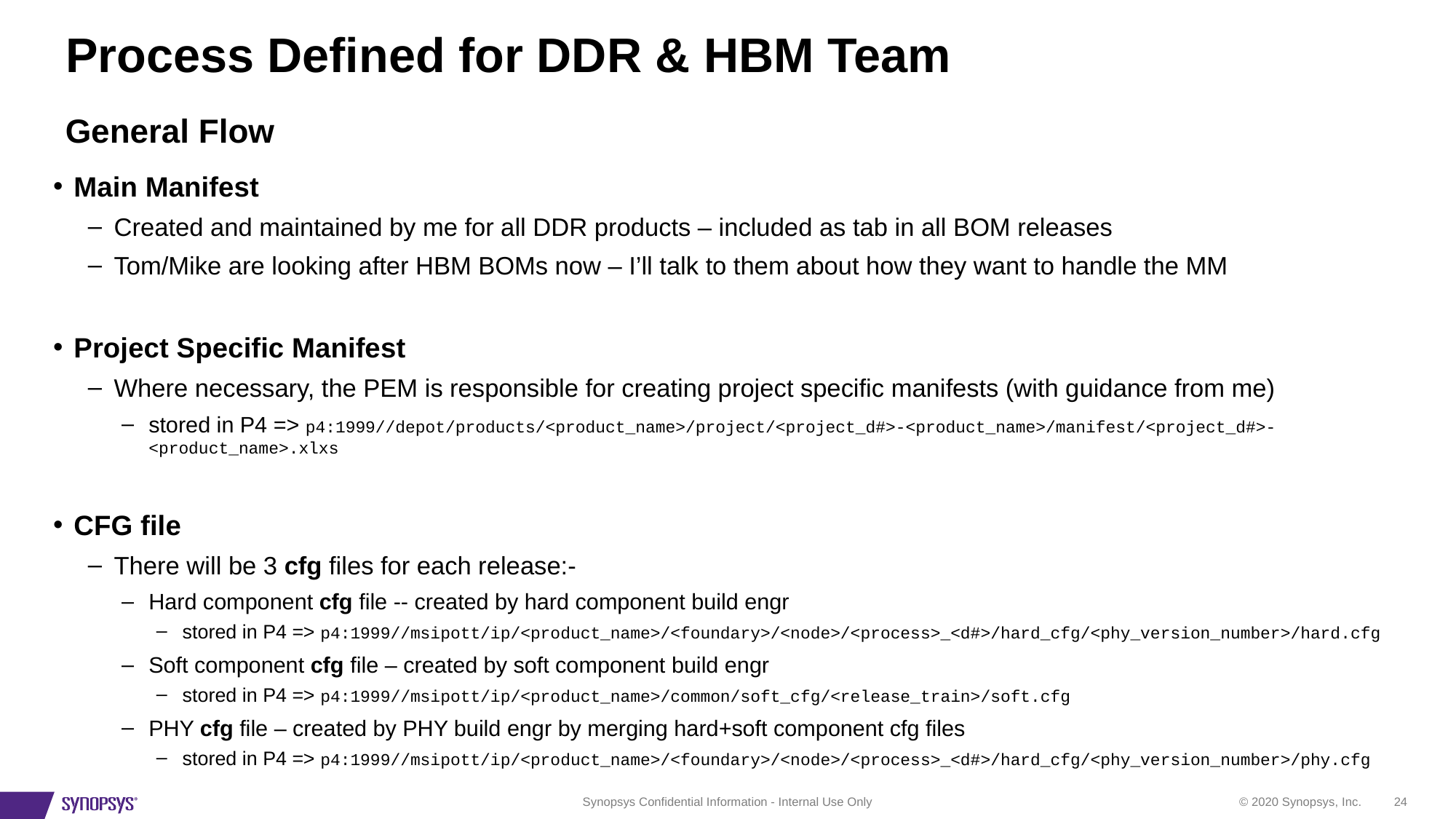

# Process Defined for DDR & HBM Team
General Flow
Main Manifest
Created and maintained by me for all DDR products – included as tab in all BOM releases
Tom/Mike are looking after HBM BOMs now – I’ll talk to them about how they want to handle the MM

Project Specific Manifest
Where necessary, the PEM is responsible for creating project specific manifests (with guidance from me)
stored in P4 => p4:1999//depot/products/<product_name>/project/<project_d#>-<product_name>/manifest/<project_d#>-<product_name>.xlxs

CFG file
There will be 3 cfg files for each release:-
Hard component cfg file -- created by hard component build engr
stored in P4 => p4:1999//msipott/ip/<product_name>/<foundary>/<node>/<process>_<d#>/hard_cfg/<phy_version_number>/hard.cfg
Soft component cfg file – created by soft component build engr
stored in P4 => p4:1999//msipott/ip/<product_name>/common/soft_cfg/<release_train>/soft.cfg
PHY cfg file – created by PHY build engr by merging hard+soft component cfg files
stored in P4 => p4:1999//msipott/ip/<product_name>/<foundary>/<node>/<process>_<d#>/hard_cfg/<phy_version_number>/phy.cfg